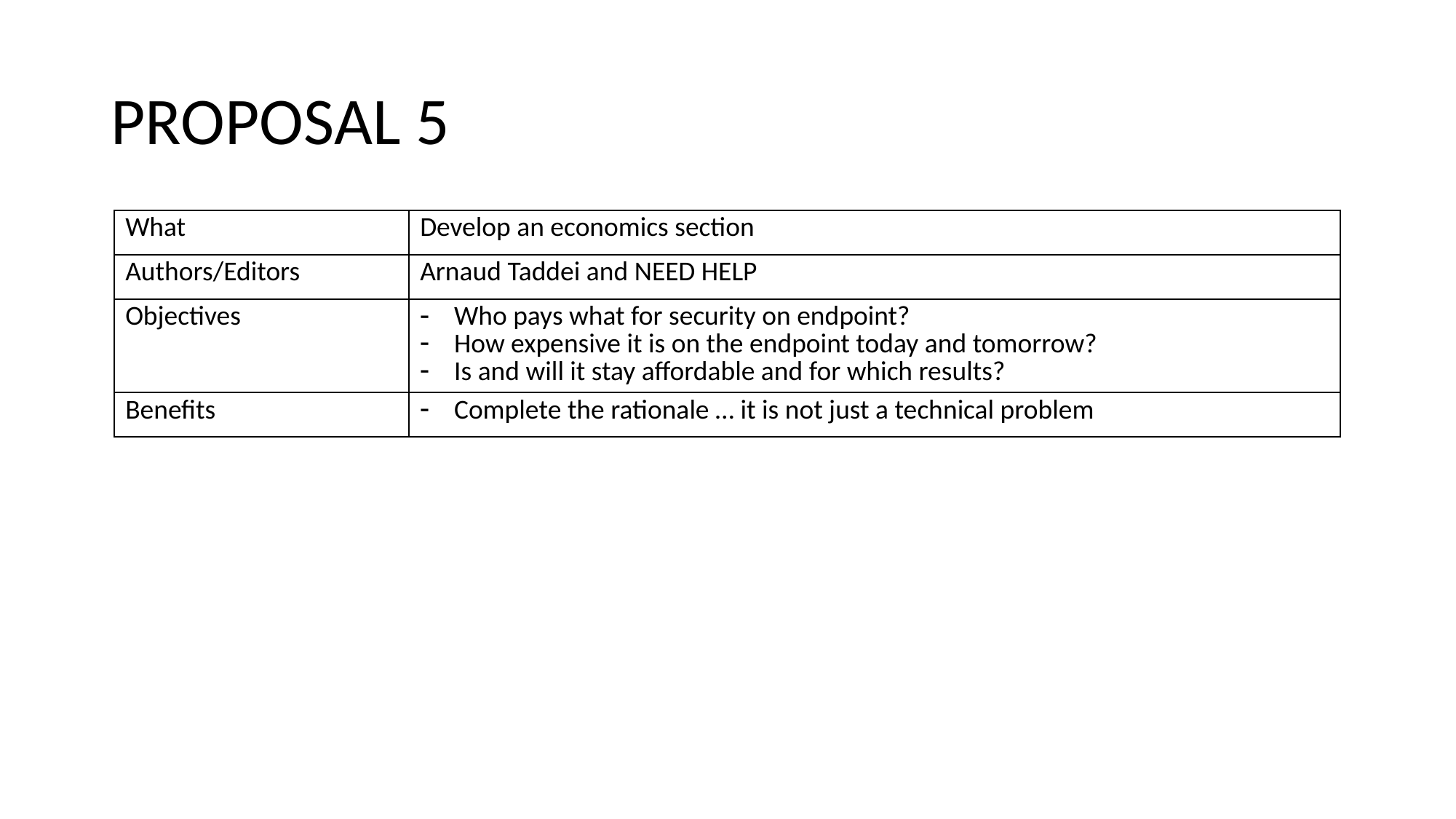

# PROPOSAL 5
| What | Develop an economics section |
| --- | --- |
| Authors/Editors | Arnaud Taddei and NEED HELP |
| Objectives | Who pays what for security on endpoint? How expensive it is on the endpoint today and tomorrow? Is and will it stay affordable and for which results? |
| Benefits | Complete the rationale … it is not just a technical problem |